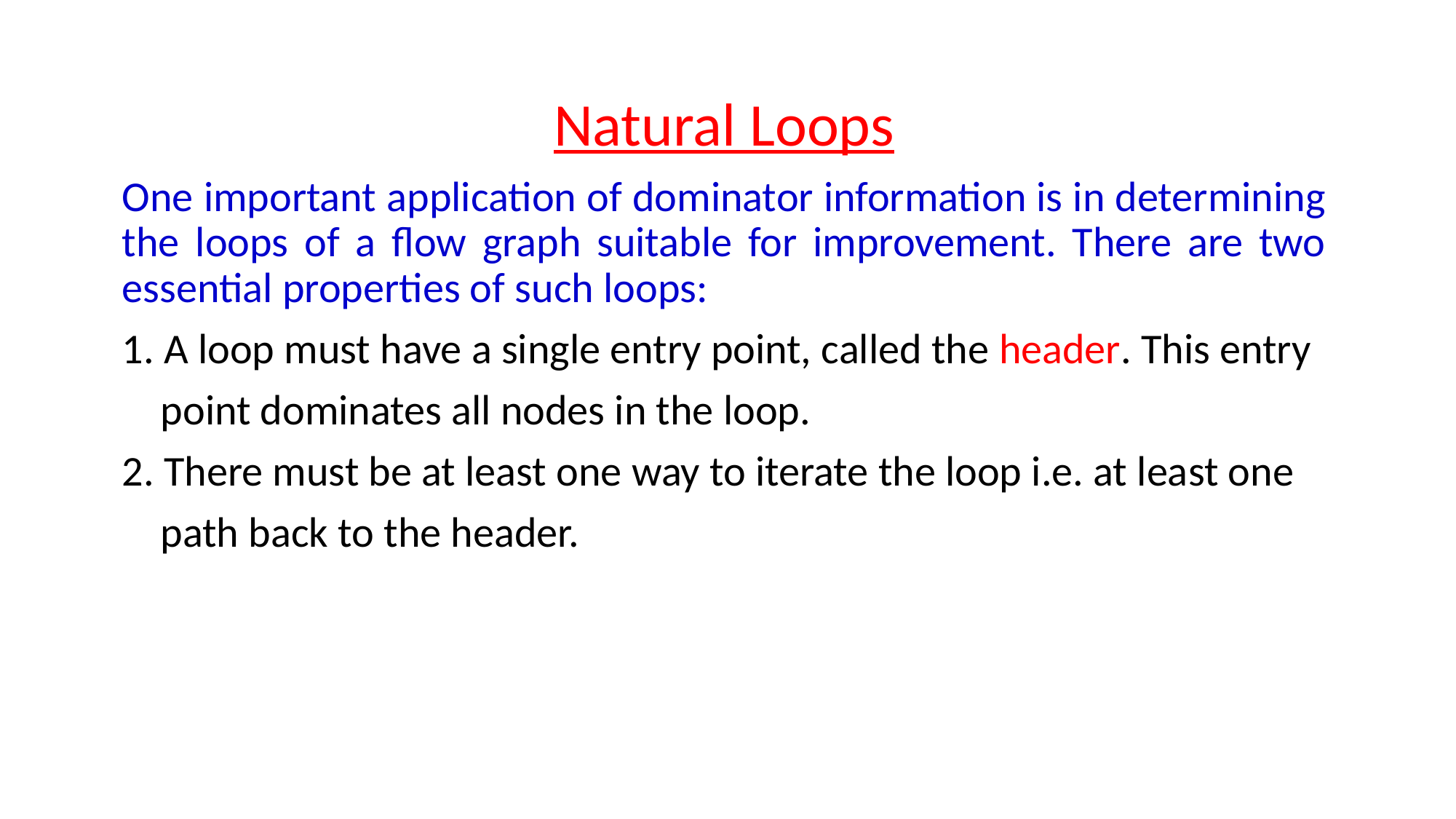

Natural Loops
One important application of dominator information is in determining the loops of a flow graph suitable for improvement. There are two essential properties of such loops:
1. A loop must have a single entry point, called the header. This entry
    point dominates all nodes in the loop.
2. There must be at least one way to iterate the loop i.e. at least one
    path back to the header.